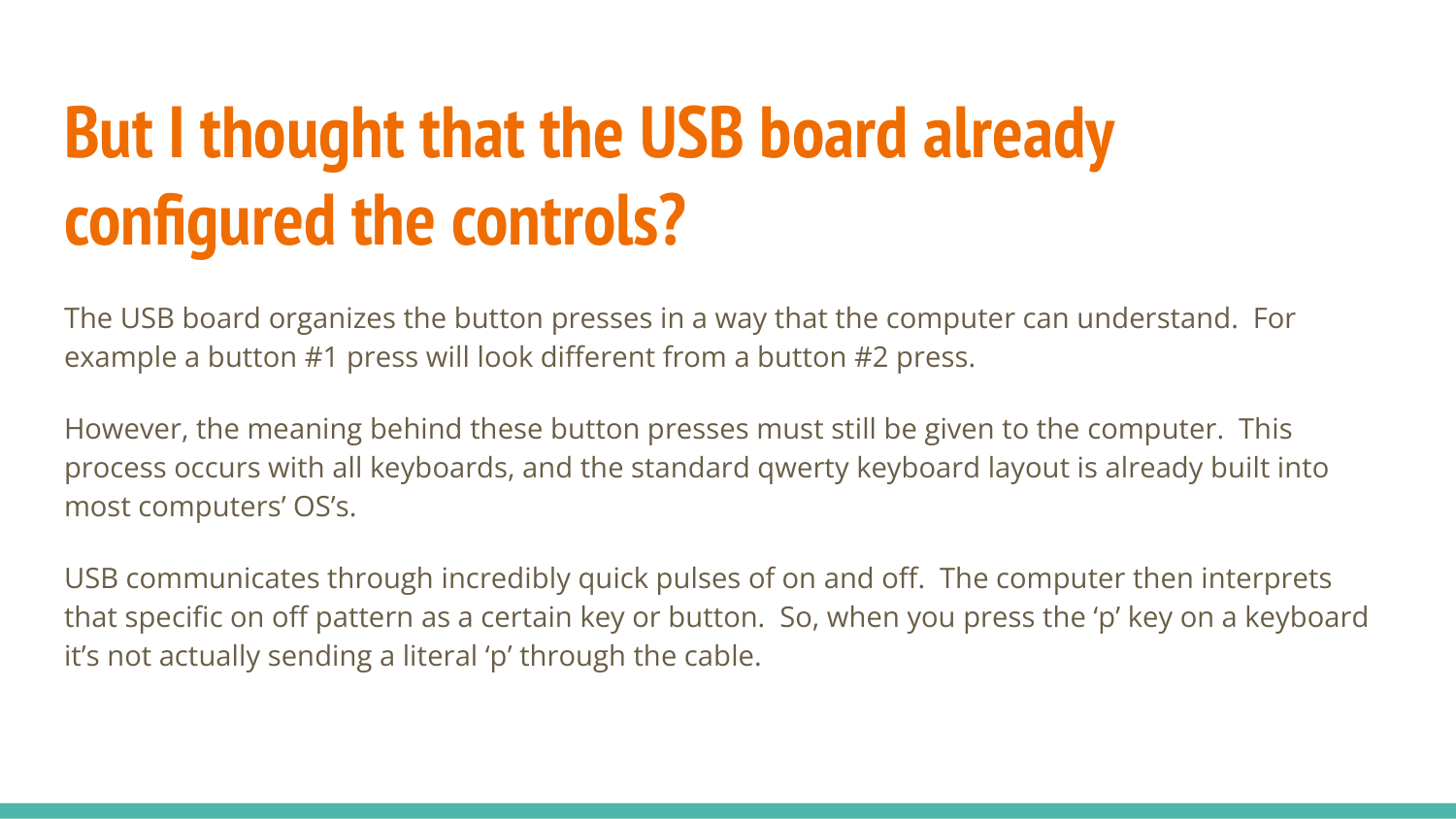

# But I thought that the USB board already configured the controls?
The USB board organizes the button presses in a way that the computer can understand.  For example a button #1 press will look different from a button #2 press.
However, the meaning behind these button presses must still be given to the computer.  This process occurs with all keyboards, and the standard qwerty keyboard layout is already built into most computers’ OS’s.
USB communicates through incredibly quick pulses of on and off.  The computer then interprets that specific on off pattern as a certain key or button.  So, when you press the ‘p’ key on a keyboard it’s not actually sending a literal ‘p’ through the cable.